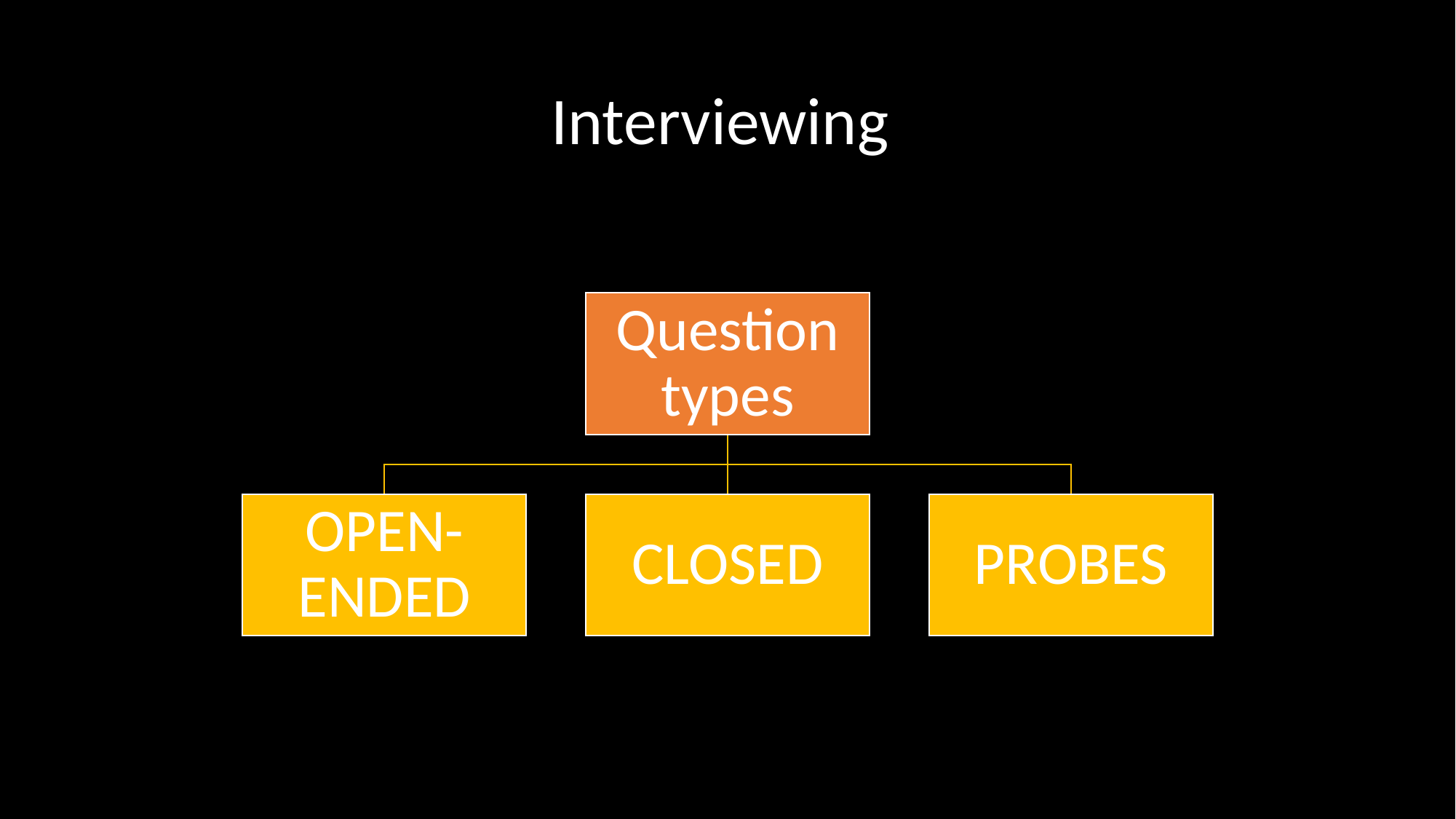

# Interviewing
Question types
OPEN-ENDED
CLOSED
PROBES